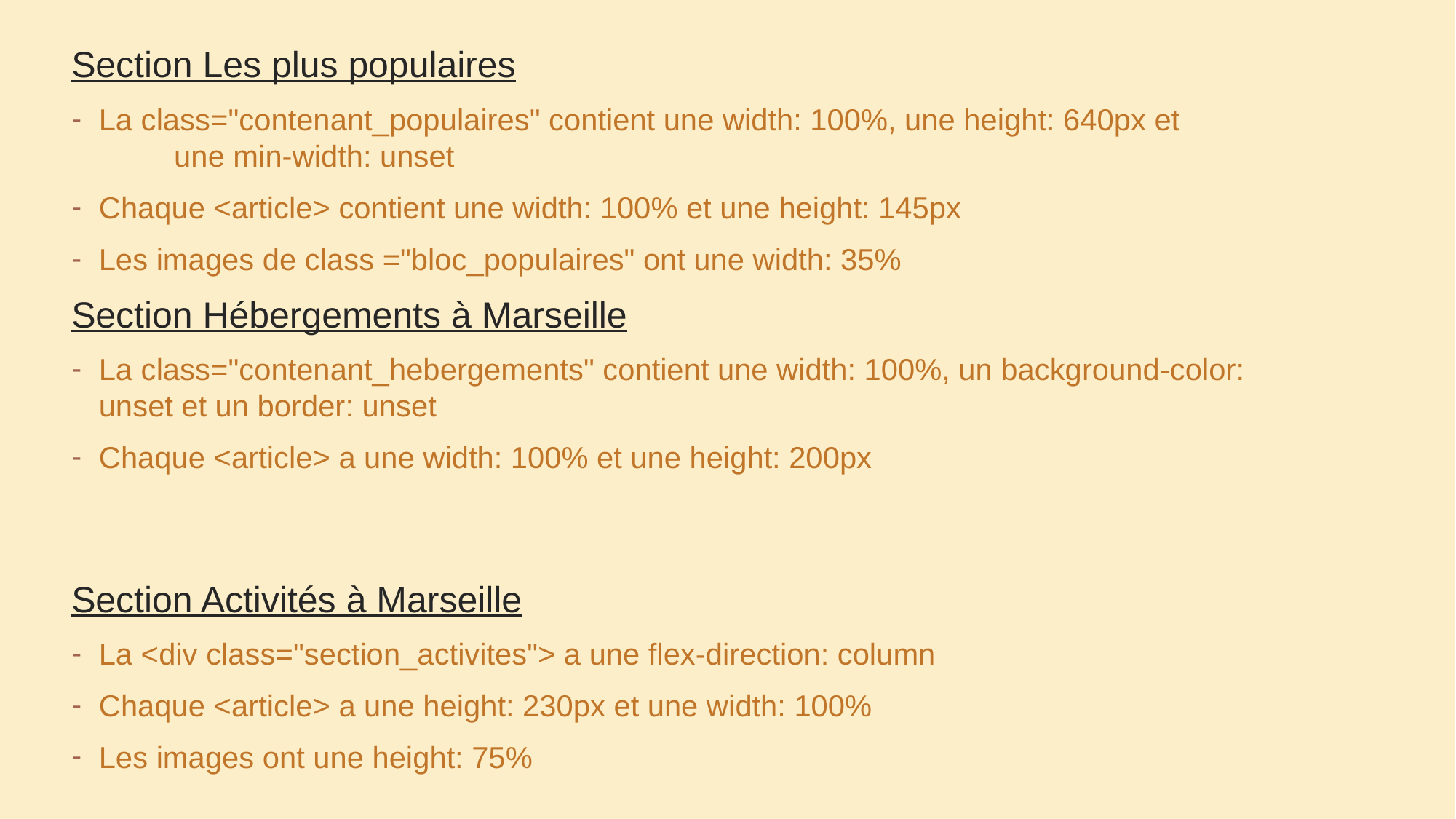

Section Les plus populaires
La class="contenant_populaires" contient une width: 100%, une height: 640px et                                      une min-width: unset
Chaque <article> contient une width: 100% et une height: 145px
Les images de class ="bloc_populaires" ont une width: 35%

Section Hébergements à Marseille
La class="contenant_hebergements" contient une width: 100%, un background-color: unset et un border: unset
Chaque <article> a une width: 100% et une height: 200px

Section Activités à Marseille
La <div class="section_activites"> a une flex-direction: column
Chaque <article> a une height: 230px et une width: 100%
Les images ont une height: 75%